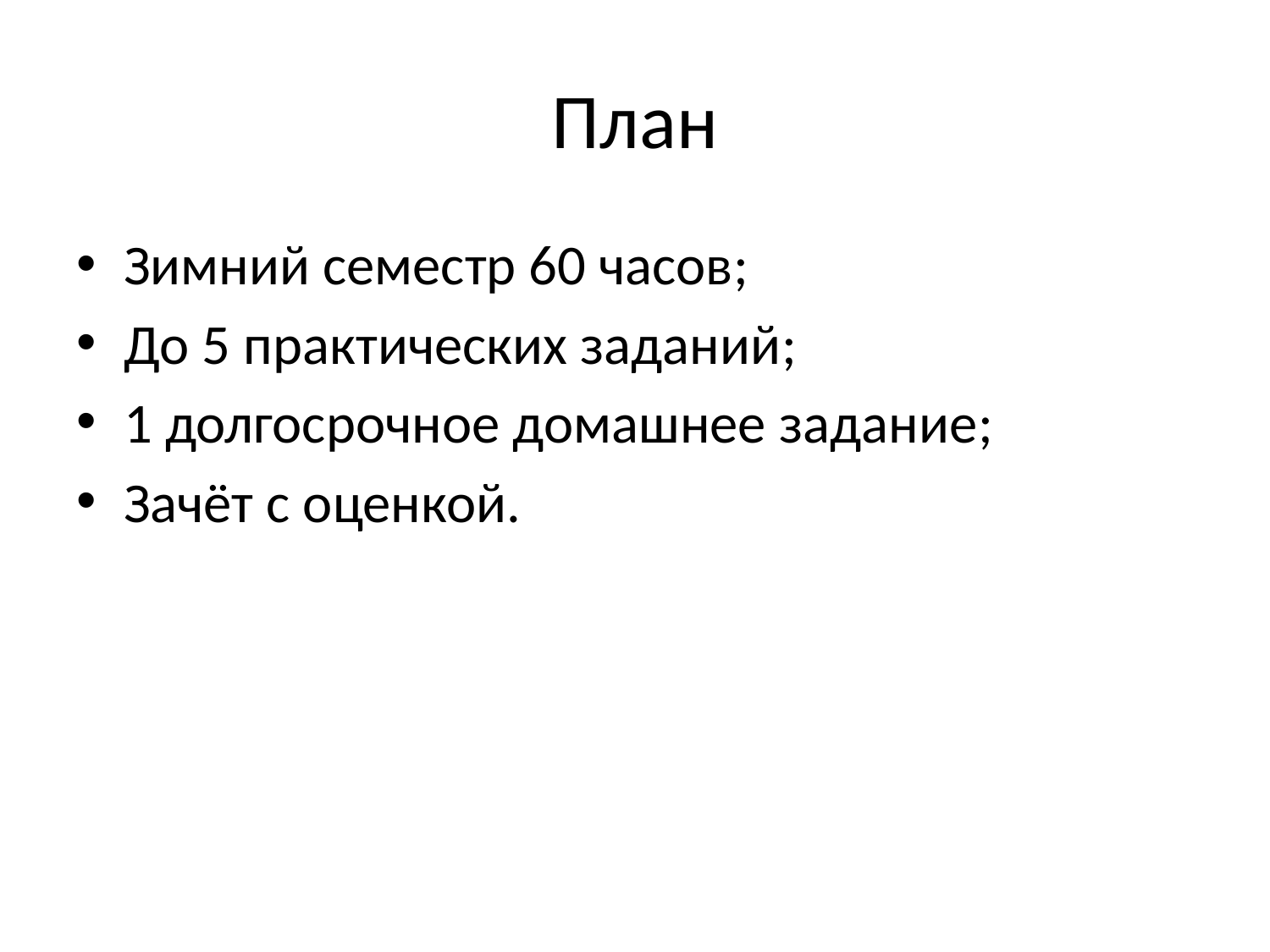

# План
Зимний семестр 60 часов;
До 5 практических заданий;
1 долгосрочное домашнее задание;
Зачёт с оценкой.